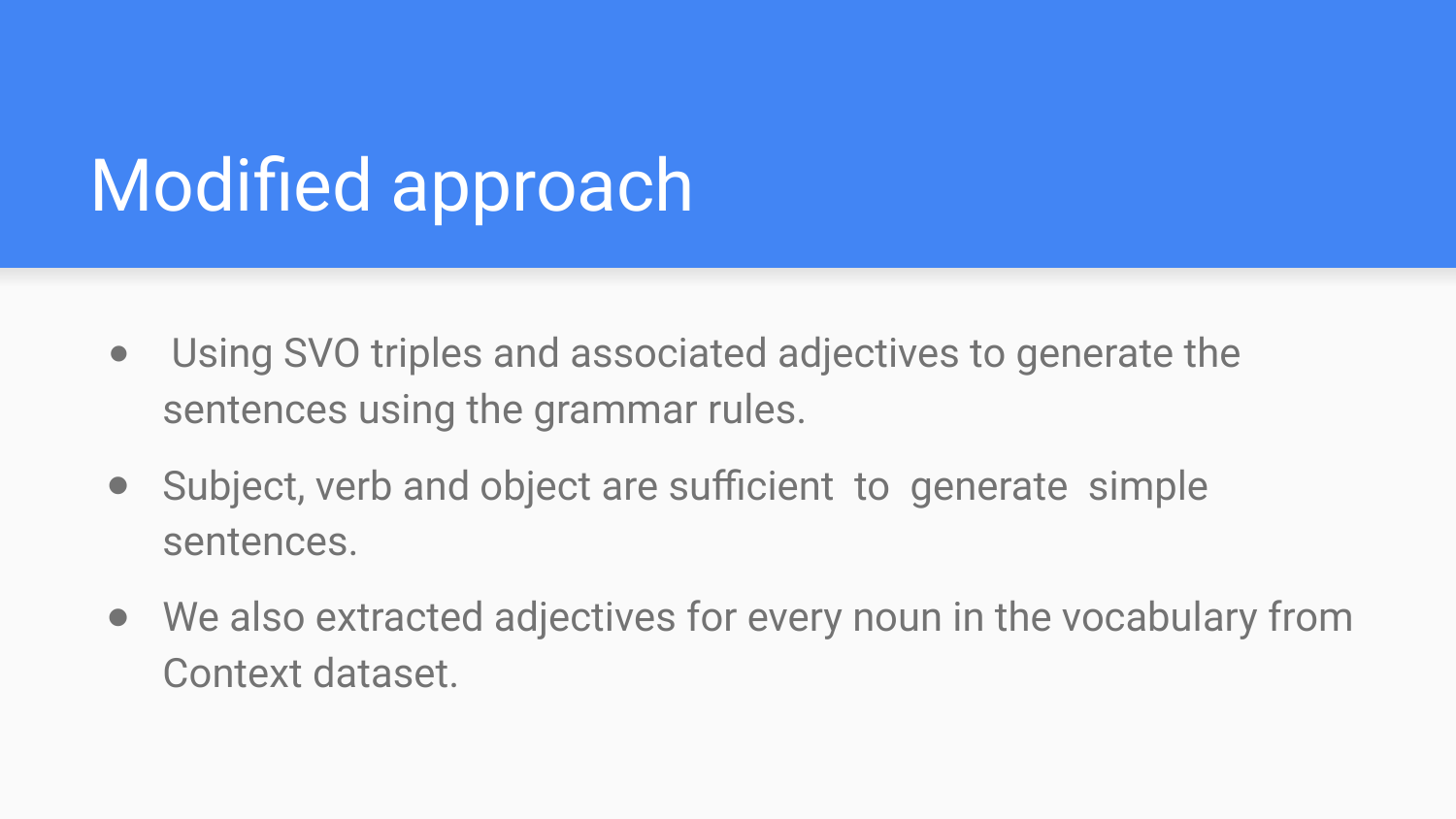

# Modified approach
 Using SVO triples and associated adjectives to generate the sentences using the grammar rules.
Subject, verb and object are sufficient  to  generate  simple  sentences.
We also extracted adjectives for every noun in the vocabulary from Context dataset.